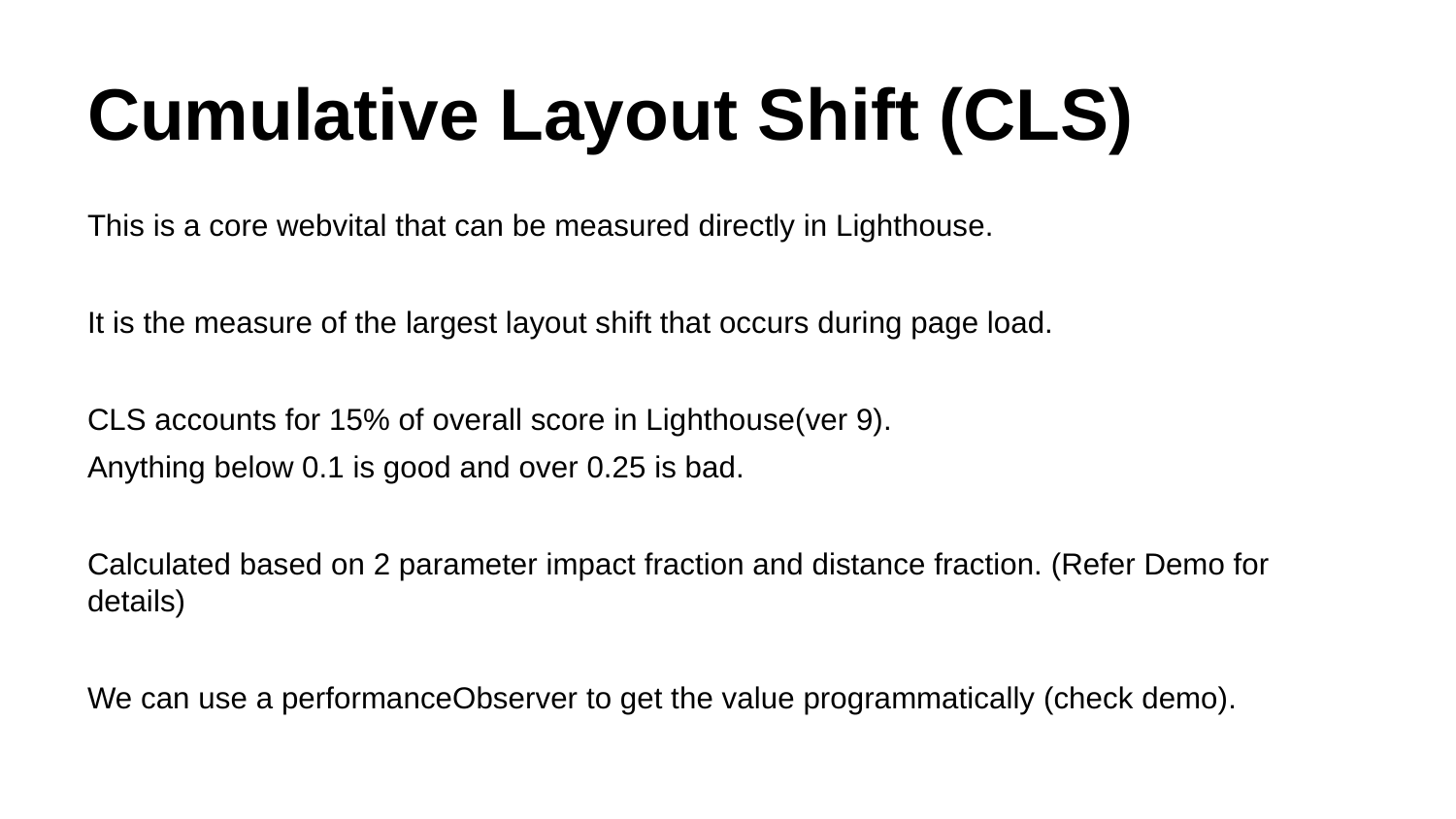

# Cumulative Layout Shift (CLS)
This is a core webvital that can be measured directly in Lighthouse.

It is the measure of the largest layout shift that occurs during page load.

CLS accounts for 15% of overall score in Lighthouse(ver 9).
Anything below 0.1 is good and over 0.25 is bad.

Calculated based on 2 parameter impact fraction and distance fraction. (Refer Demo for details)

We can use a performanceObserver to get the value programmatically (check demo).